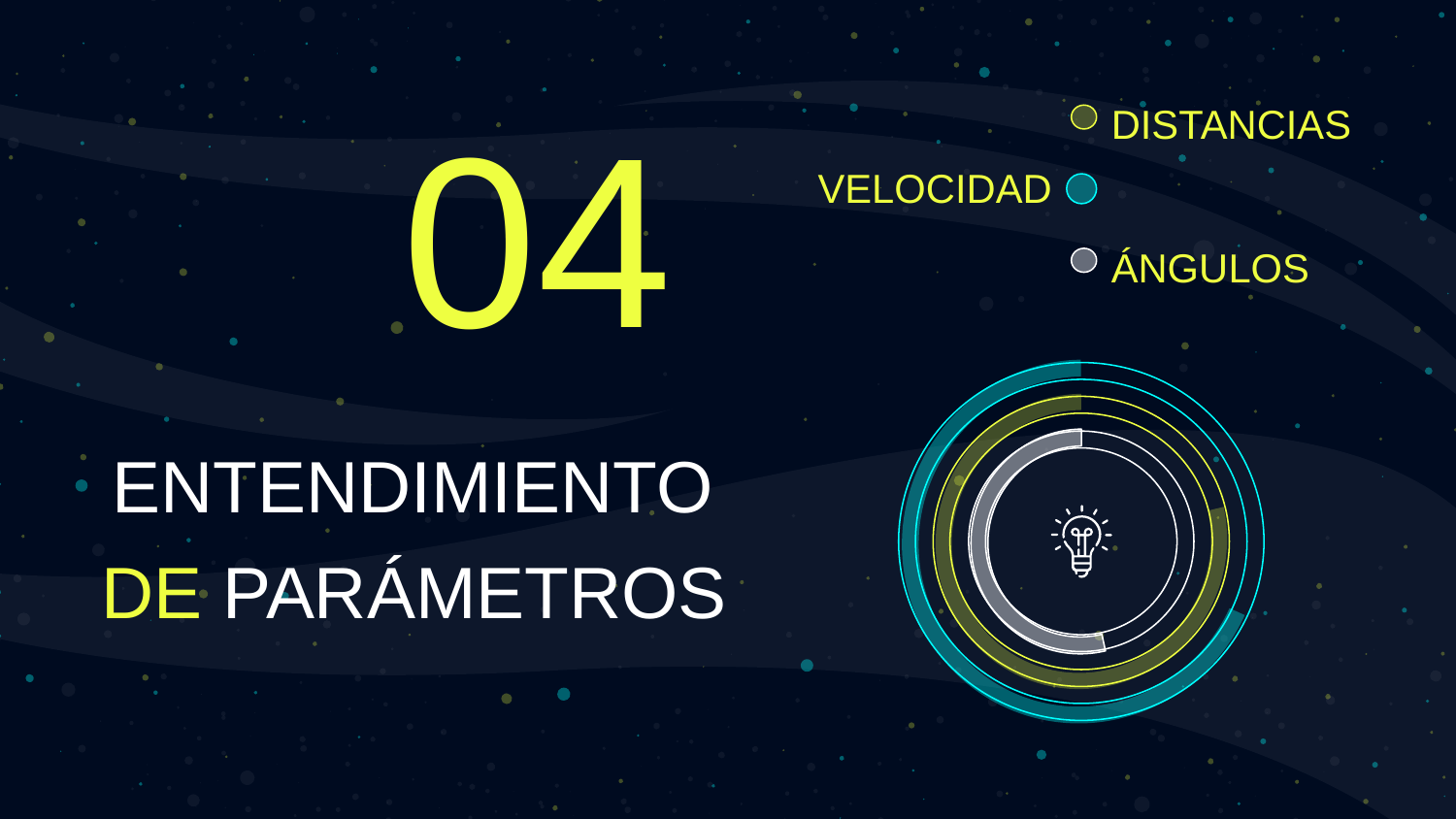

DISTANCIAS

VELOCIDAD

04
ÁNGULOS

# ENTENDIMIENTO

DE PARÁMETROS